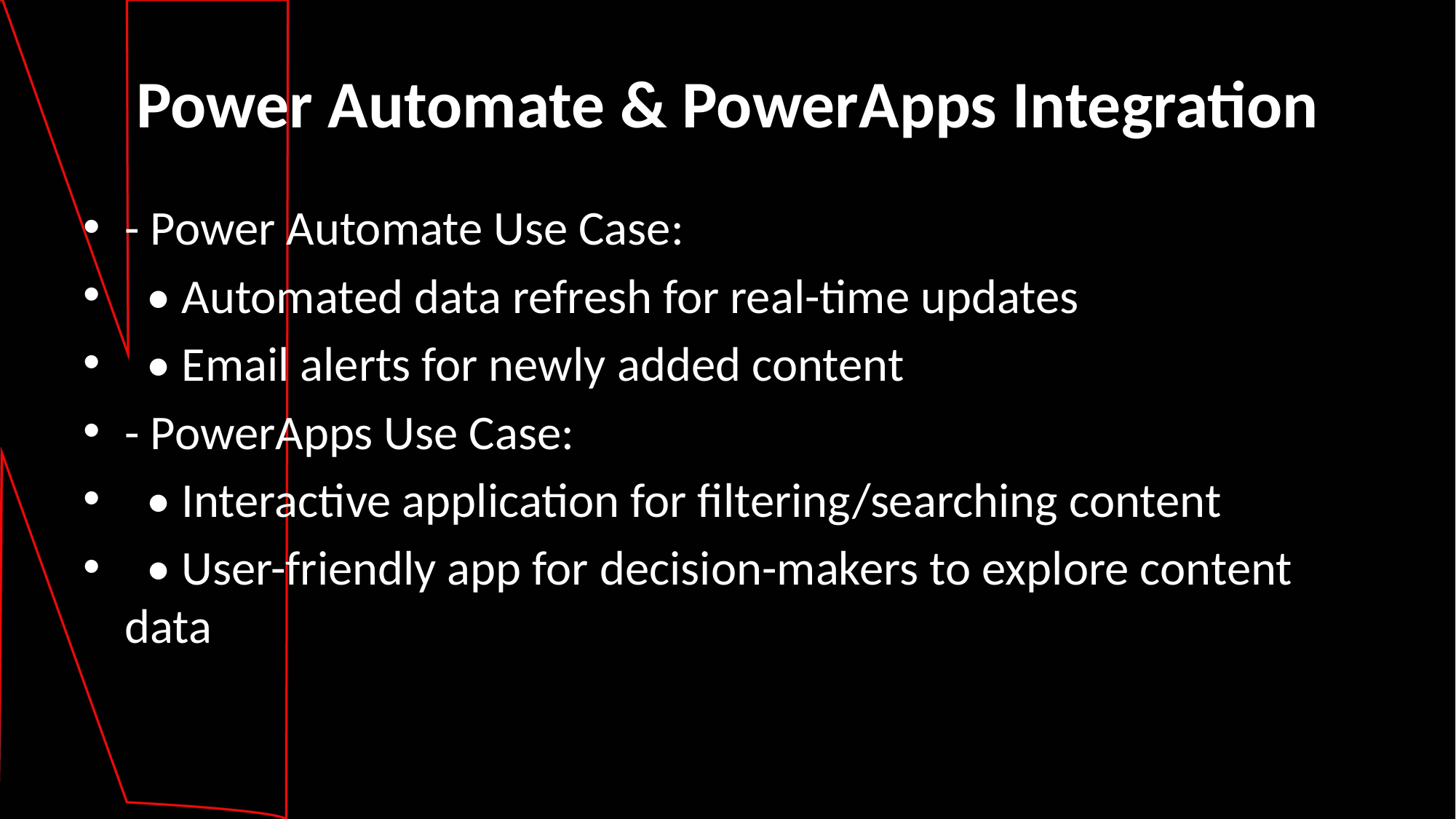

# Power Automate & PowerApps Integration
- Power Automate Use Case:
  • Automated data refresh for real-time updates
  • Email alerts for newly added content
- PowerApps Use Case:
  • Interactive application for filtering/searching content
  • User-friendly app for decision-makers to explore content data